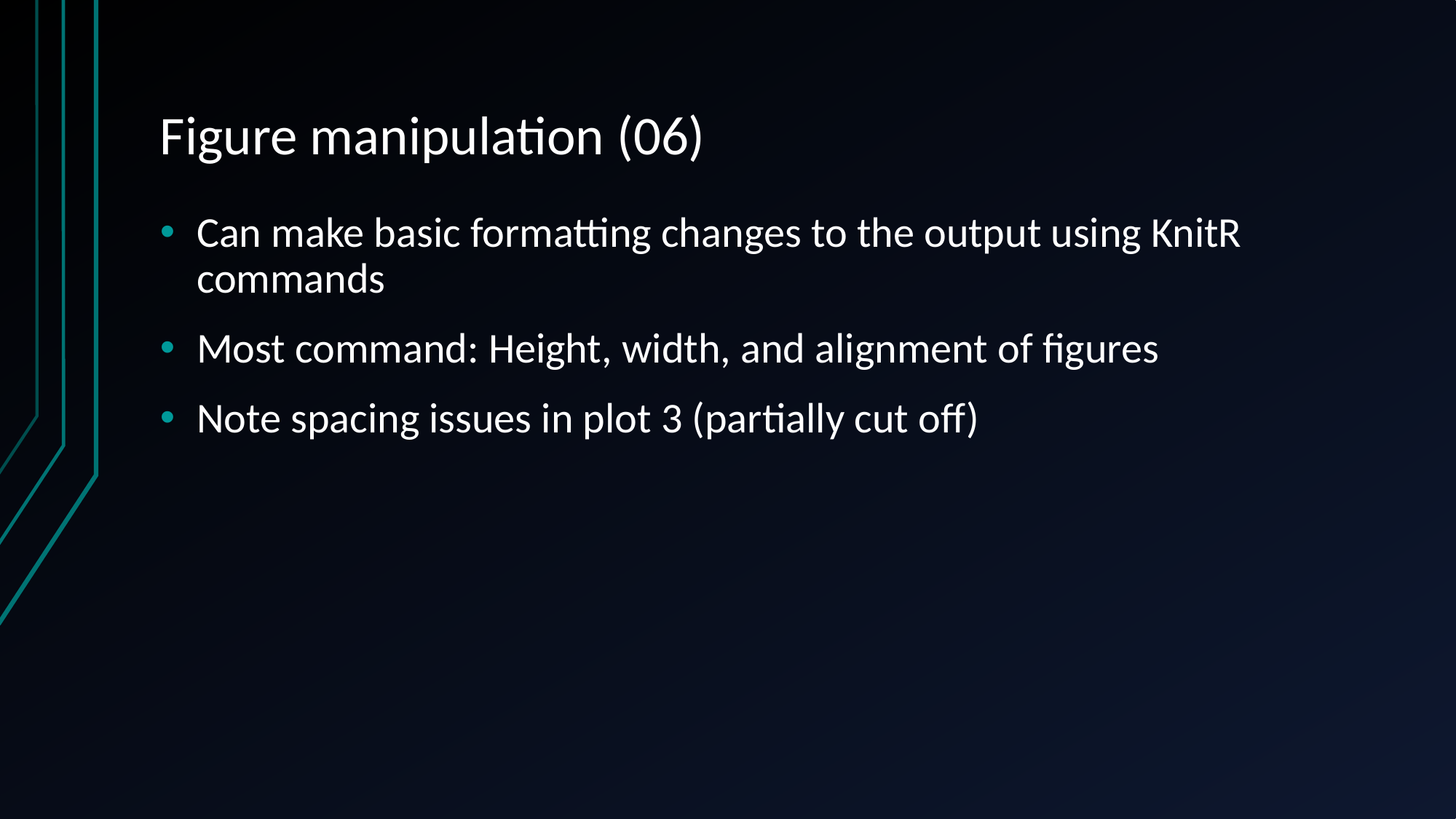

# Figure manipulation (06)
Can make basic formatting changes to the output using KnitR commands
Most command: Height, width, and alignment of figures
Note spacing issues in plot 3 (partially cut off)